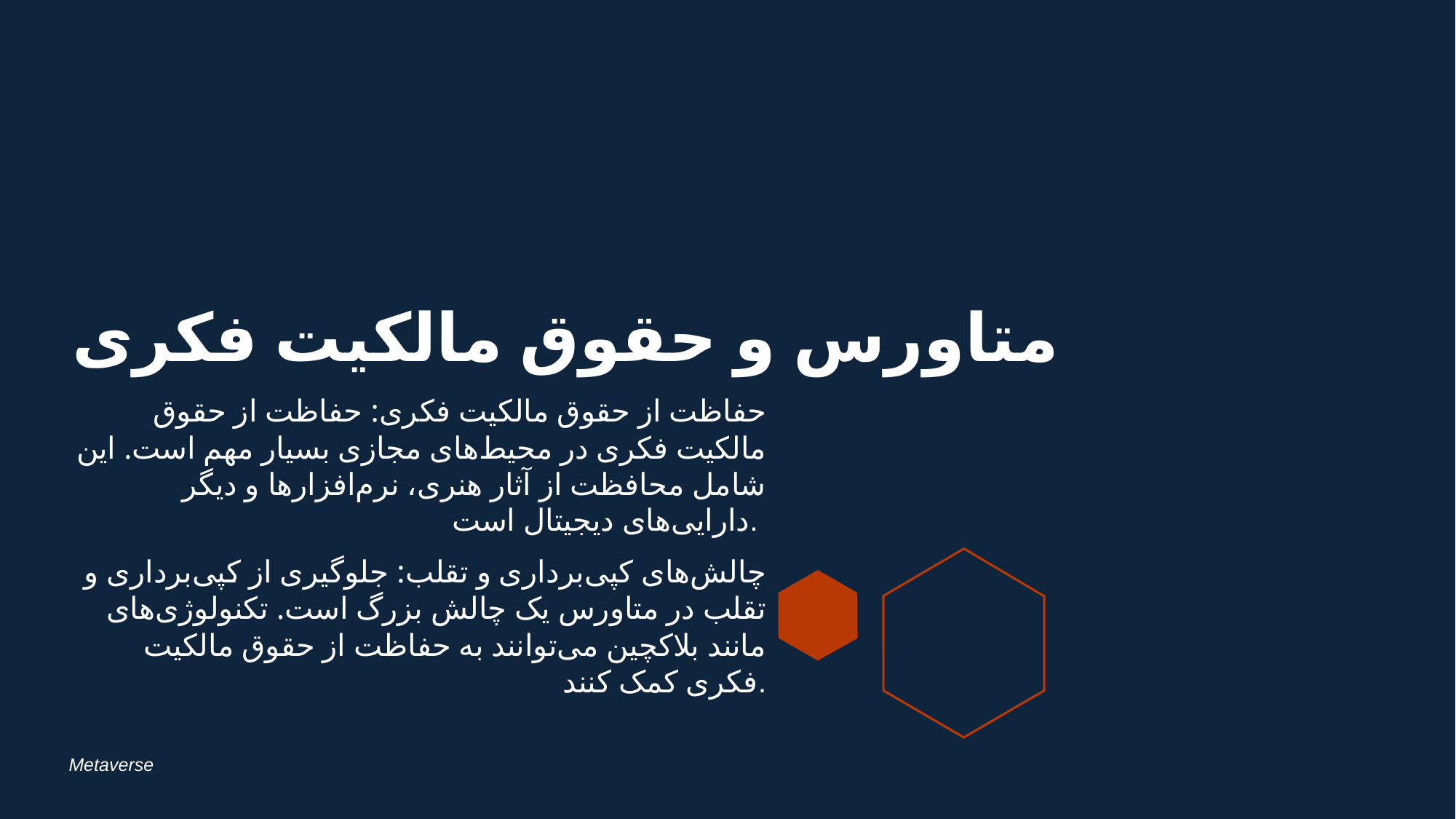

# متاورس و حقوق مالکیت فکری
حفاظت از حقوق مالکیت فکری: حفاظت از حقوق مالکیت فکری در محیط‌های مجازی بسیار مهم است. این شامل محافظت از آثار هنری، نرم‌افزارها و دیگر دارایی‌های دیجیتال است.
 چالش‌های کپی‌برداری و تقلب: جلوگیری از کپی‌برداری و تقلب در متاورس یک چالش بزرگ است. تکنولوژی‌های مانند بلاکچین می‌توانند به حفاظت از حقوق مالکیت فکری کمک کنند.
Metaverse